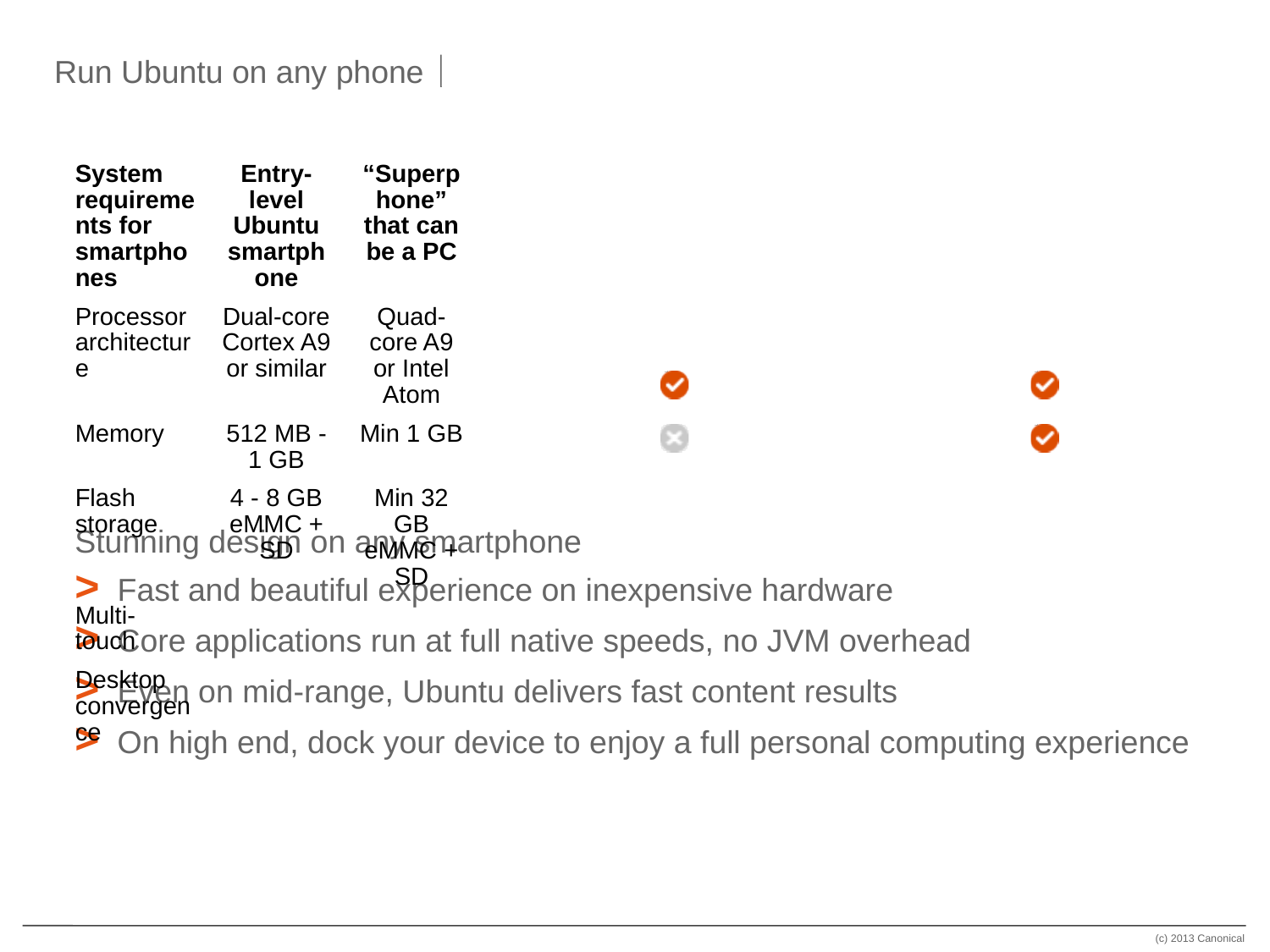

Run Ubuntu on any phone

| System requirements for smartphones | Entry-level Ubuntu smartphone | “Superphone” that can be a PC |
| --- | --- | --- |
| Processor architecture | Dual-core Cortex A9 or similar | Quad-core A9 or Intel Atom |
| Memory | 512 MB - 1 GB | Min 1 GB |
| Flash storage | 4 - 8 GB eMMC + SD | Min 32 GB eMMC + SD |
| Multi-touch |  |  |
| Desktop convergence |  |  |

Stunning design on any smartphone
>  Fast and beautiful experience on inexpensive hardware
>  Core applications run at full native speeds, no JVM overhead
>  Even on mid-range, Ubuntu delivers fast content results
>  On high end, dock your device to enjoy a full personal computing experience

(c) 2013 Canonical